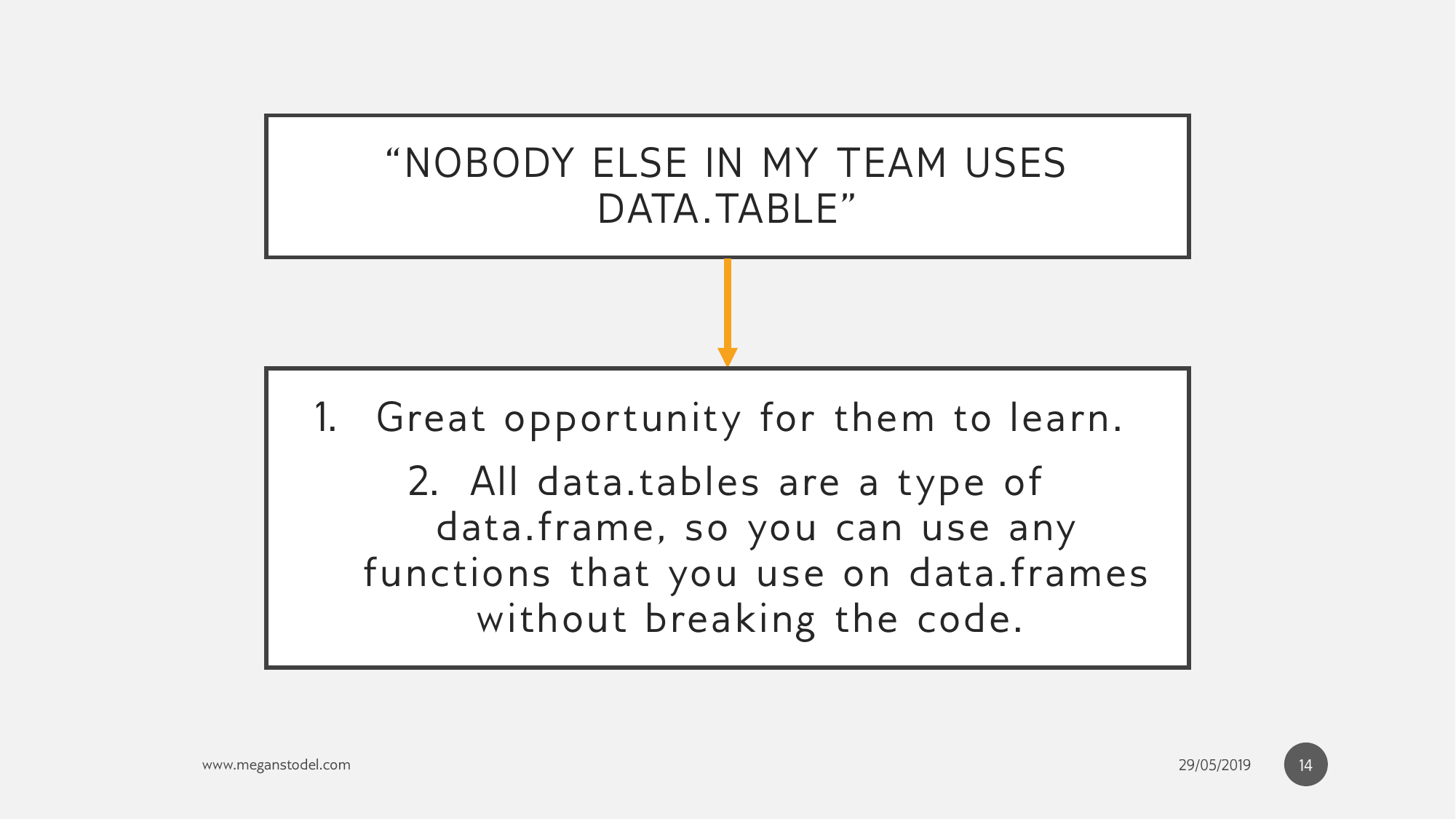

# “Nobody else in my team uses data.table”
Great opportunity for them to learn.
All data.tables are a type of data.frame, so you can use any functions that you use on data.frames without breaking the code.
14
www.meganstodel.com
29/05/2019